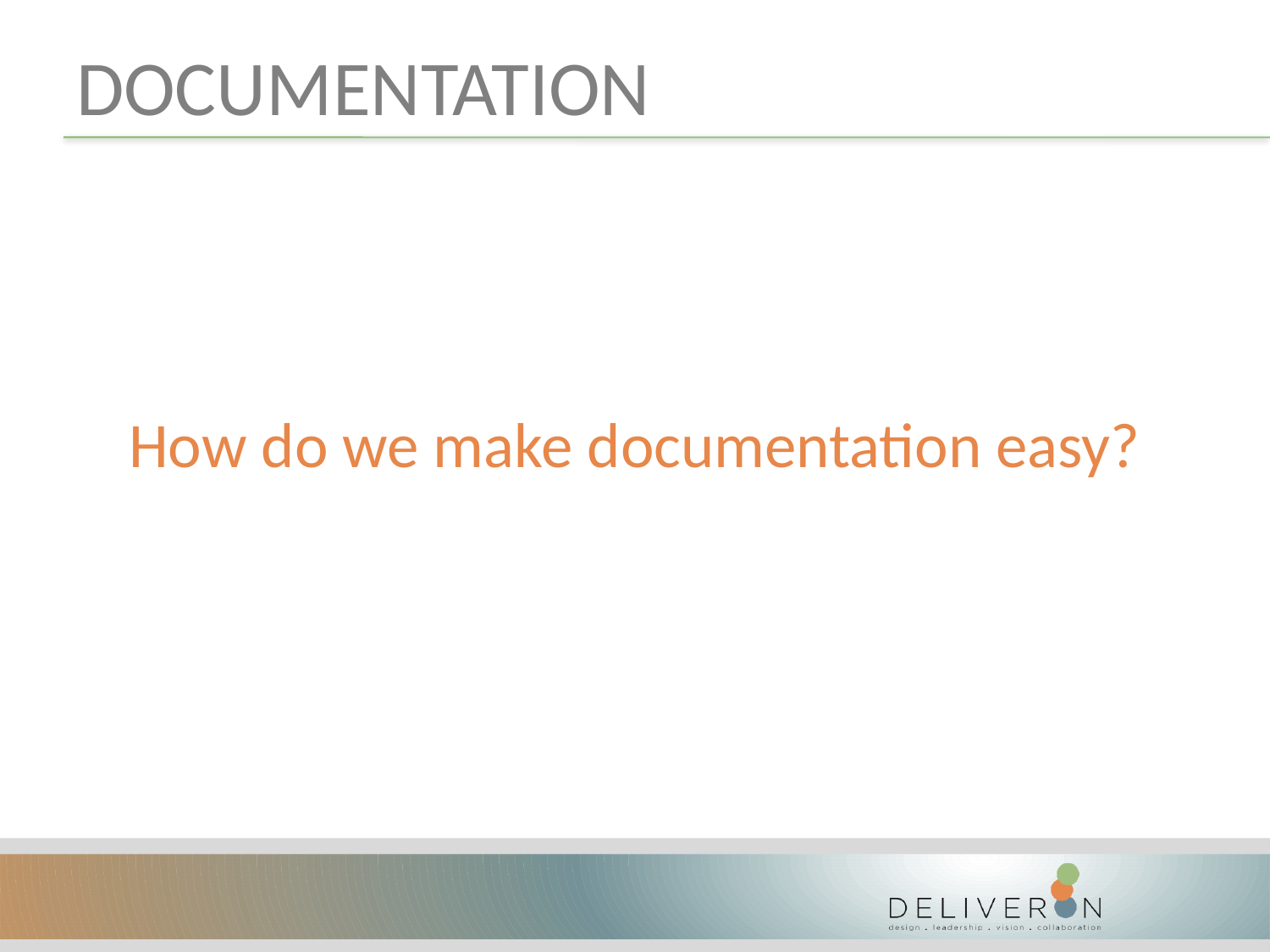

# Documentation
How do we make documentation easy?